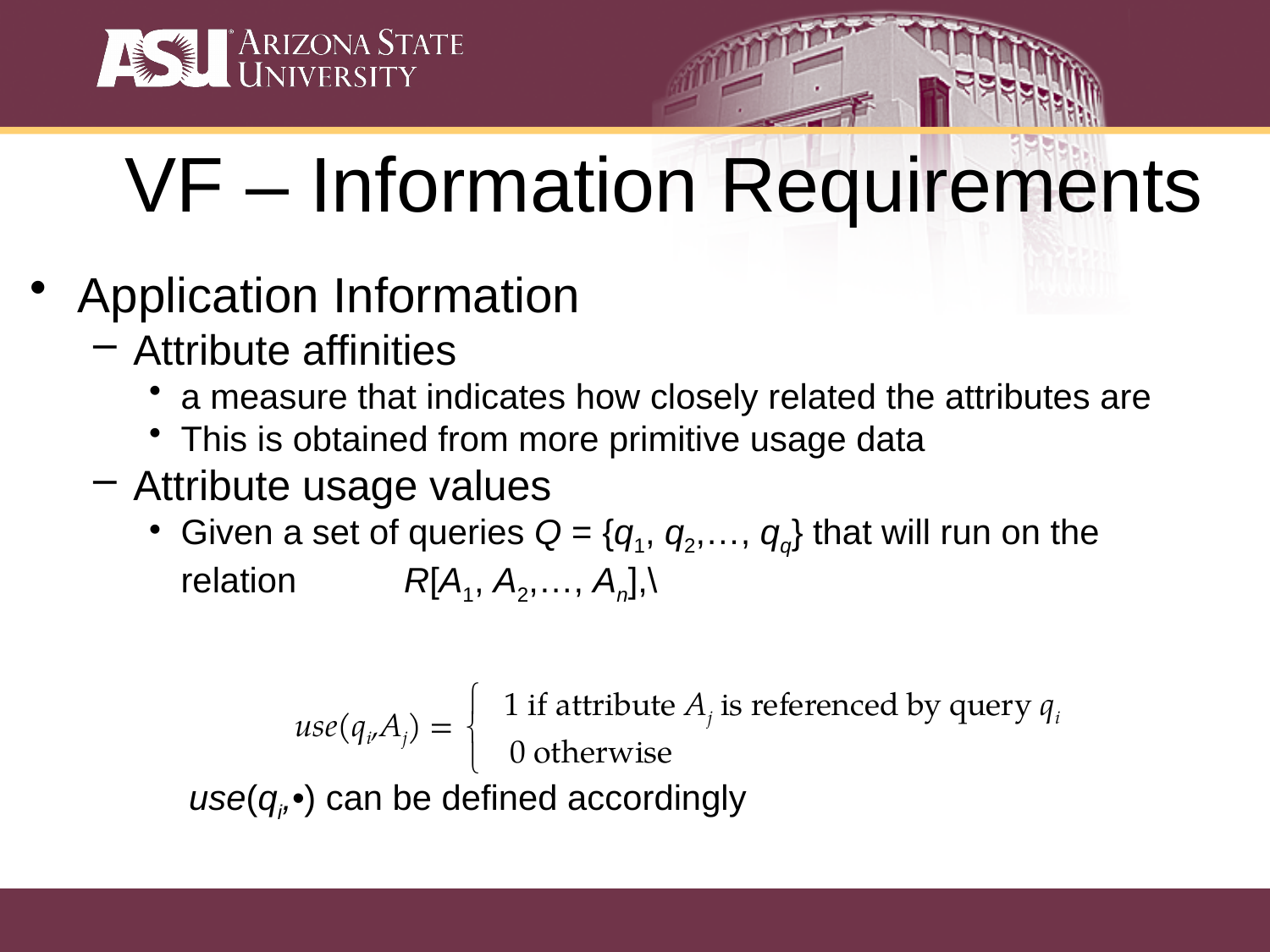

VF – Information Requirements
Application Information
Attribute affinities
a measure that indicates how closely related the attributes are
This is obtained from more primitive usage data
Attribute usage values
Given a set of queries Q = {q1, q2,…, qq} that will run on the relation           R[A1, A2,…, An],\

	use(qi,•) can be defined accordingly
ì
1 if attribute Aj is referenced by query qi
use(qi,Aj) =
í
0 otherwise
î